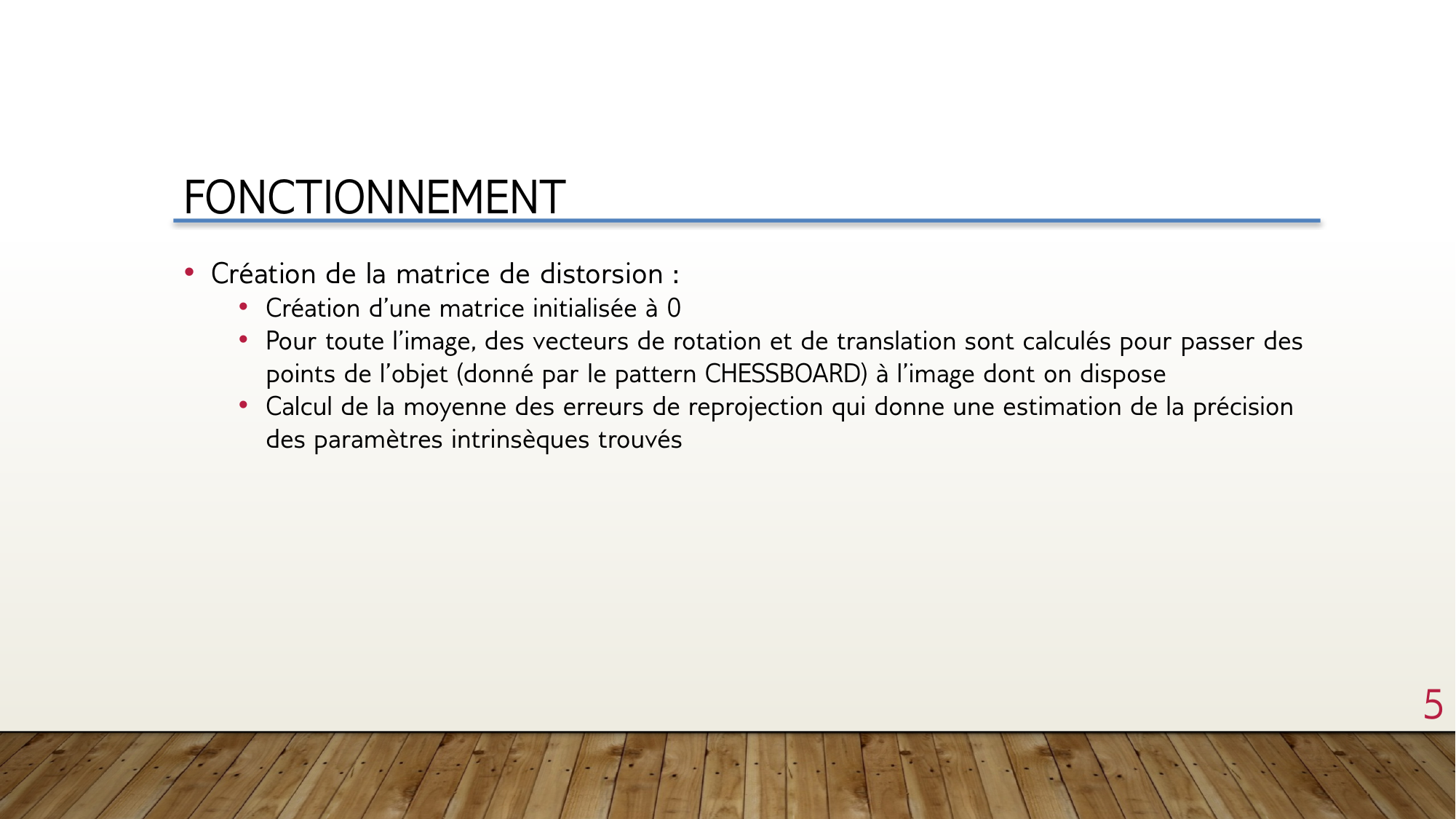

Fonctionnement
Création de la matrice de distorsion :
Création d’une matrice initialisée à 0
Pour toute l’image, des vecteurs de rotation et de translation sont calculés pour passer des points de l’objet (donné par le pattern CHESSBOARD) à l’image dont on dispose
Calcul de la moyenne des erreurs de reprojection qui donne une estimation de la précision des paramètres intrinsèques trouvés
5